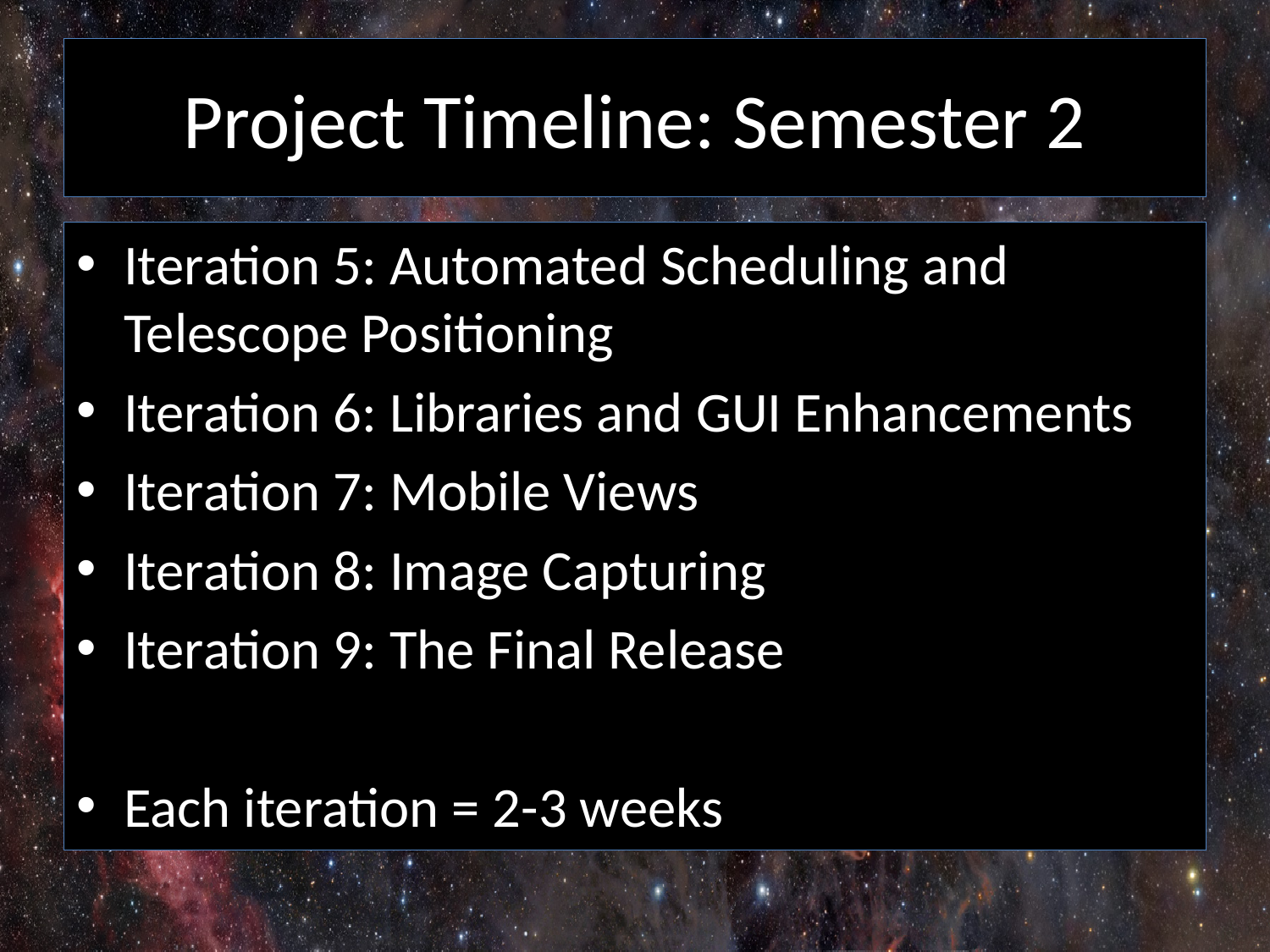

# Project Timeline: Semester 2
Iteration 5: Automated Scheduling and Telescope Positioning
Iteration 6: Libraries and GUI Enhancements
Iteration 7: Mobile Views
Iteration 8: Image Capturing
Iteration 9: The Final Release

Each iteration = 2-3 weeks